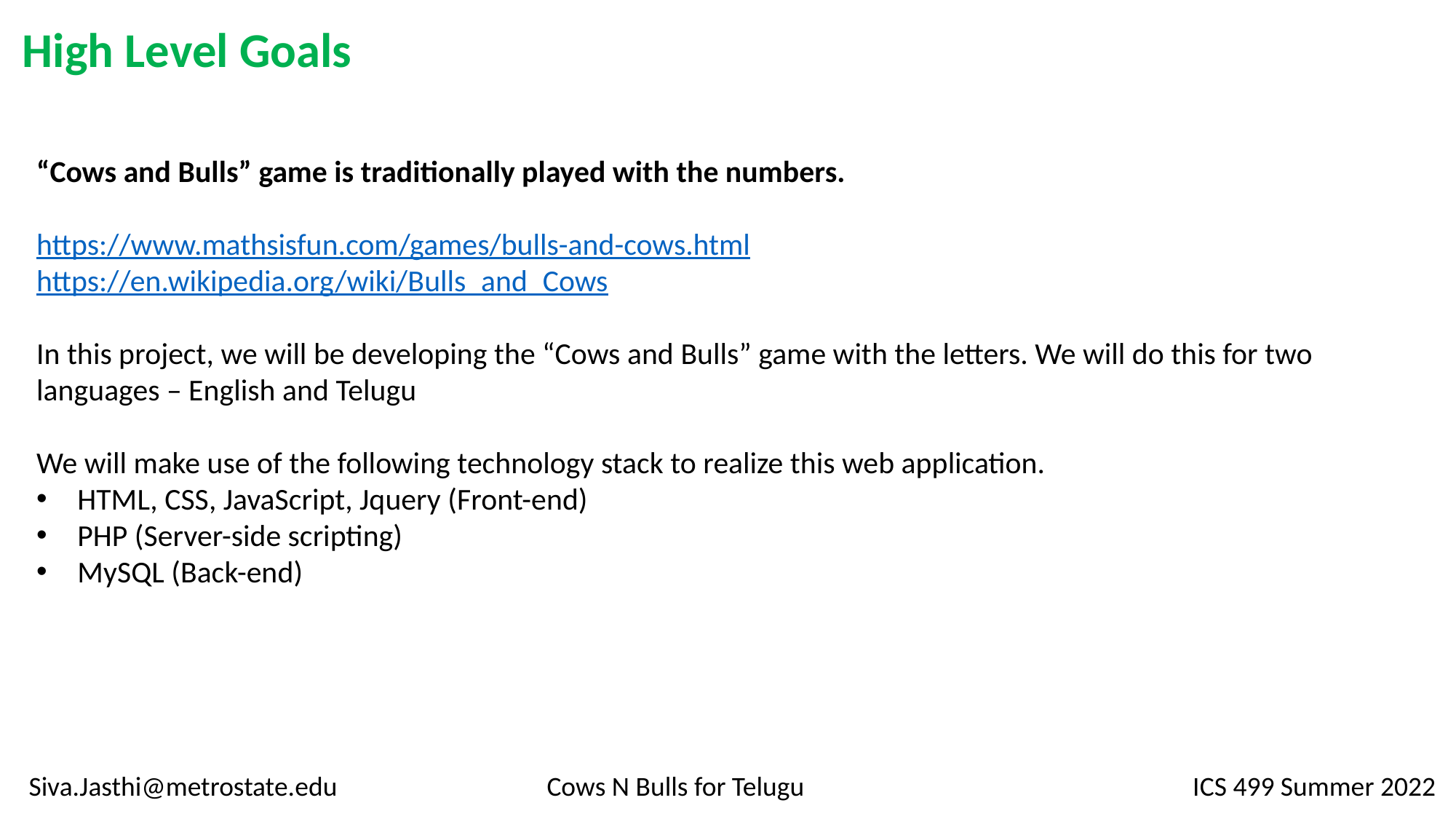

High Level Goals
“Cows and Bulls” game is traditionally played with the numbers.

https://www.mathsisfun.com/games/bulls-and-cows.html
https://en.wikipedia.org/wiki/Bulls_and_Cows

In this project, we will be developing the “Cows and Bulls” game with the letters. We will do this for two languages – English and Telugu

We will make use of the following technology stack to realize this web application.
HTML, CSS, JavaScript, Jquery (Front-end)
PHP (Server-side scripting)
MySQL (Back-end)

Siva.Jasthi@metrostate.edu                                  Cows N Bulls for Telugu                                                               ICS 499 Summer 2022